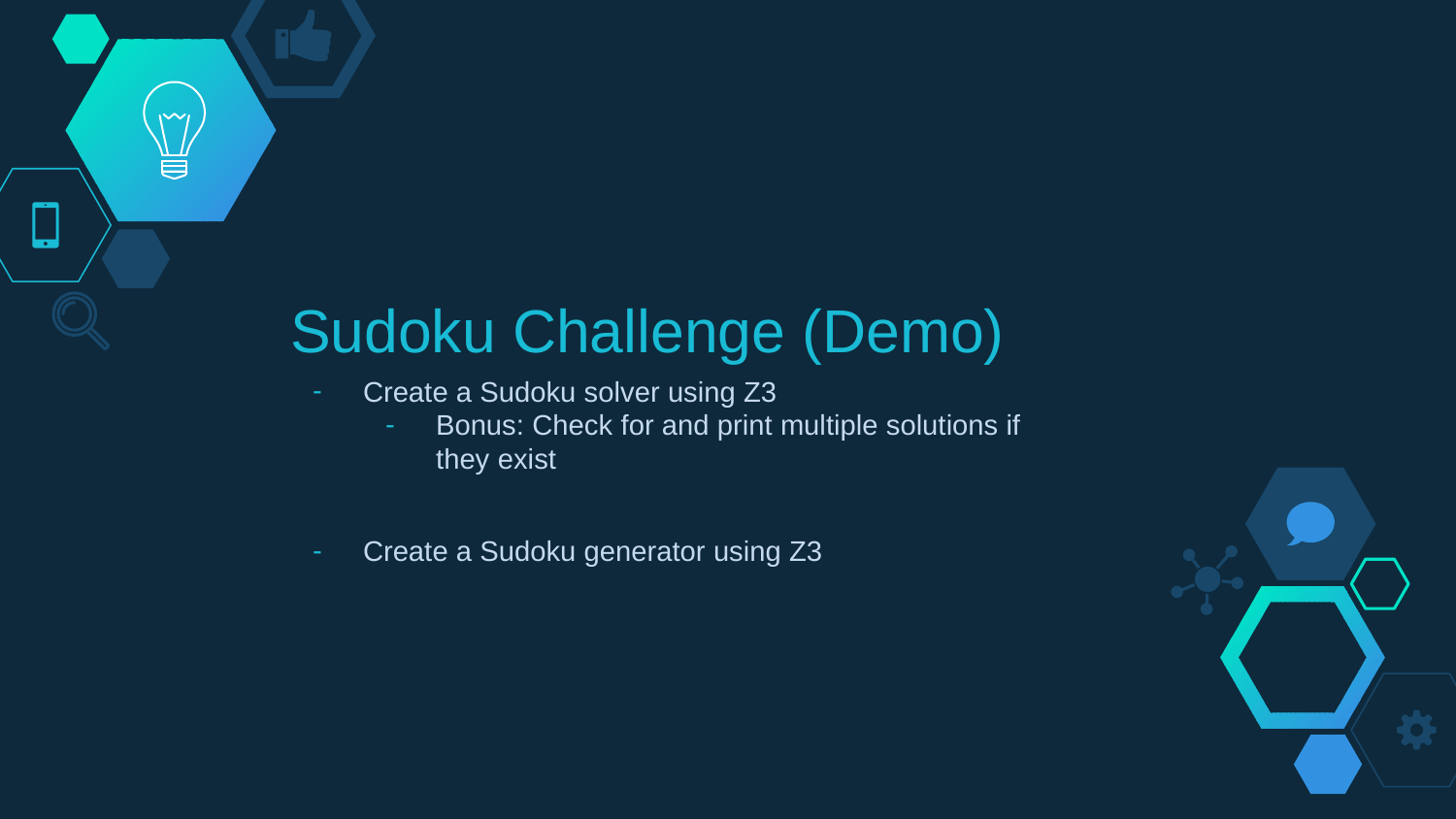

# Sudoku Challenge (Demo)
Create a Sudoku solver using Z3
Bonus: Check for and print multiple solutions if they exist

Create a Sudoku generator using Z3